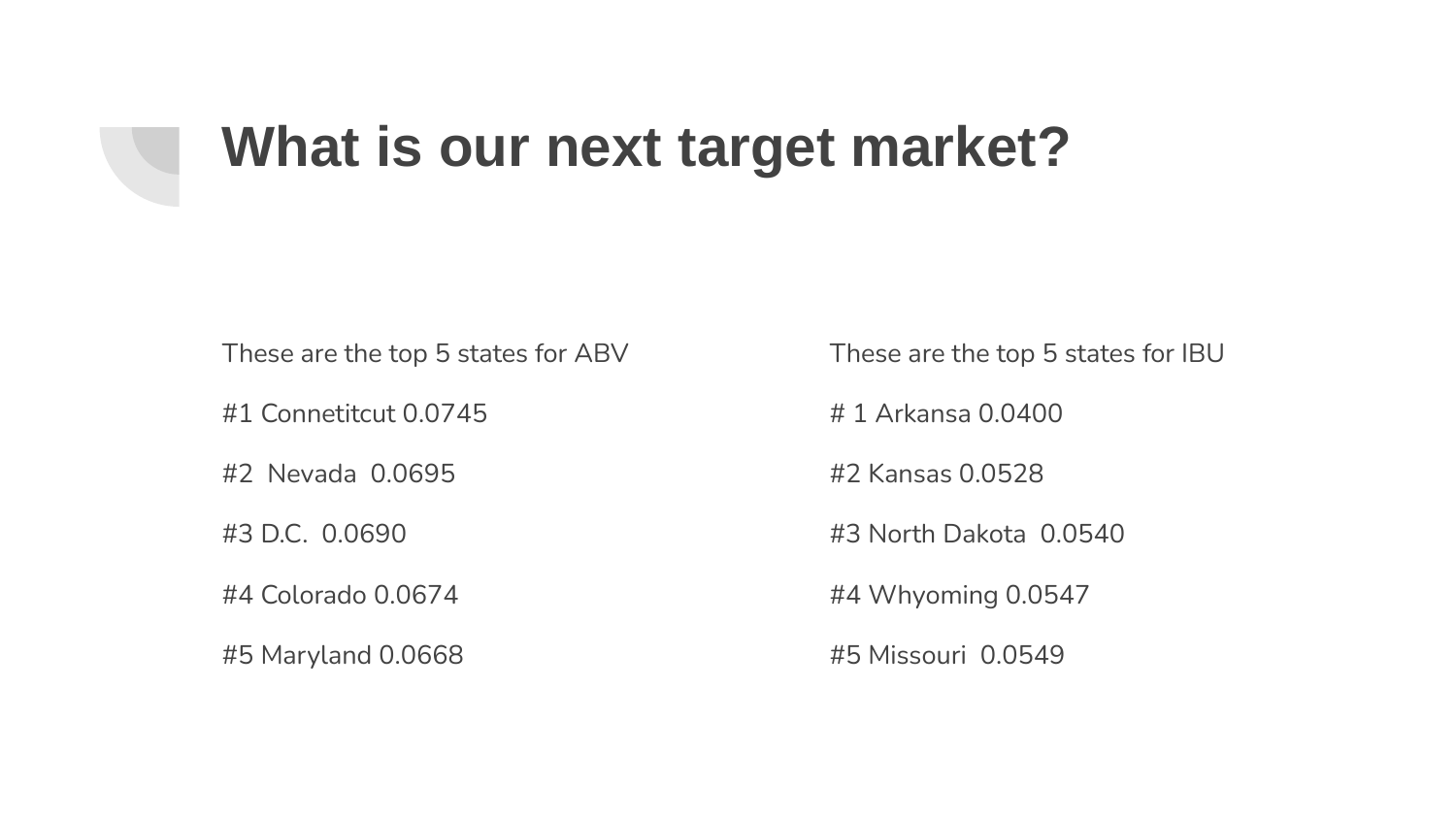

# What is our next target market?
These are the top 5 states for ABV
#1 Connetitcut 0.0745
#2  Nevada  0.0695
#3 D.C.  0.0690
#4 Colorado 0.0674
#5 Maryland 0.0668
These are the top 5 states for IBU
# 1 Arkansa 0.0400
#2 Kansas 0.0528
#3 North Dakota  0.0540
#4 Whyoming 0.0547
#5 Missouri  0.0549